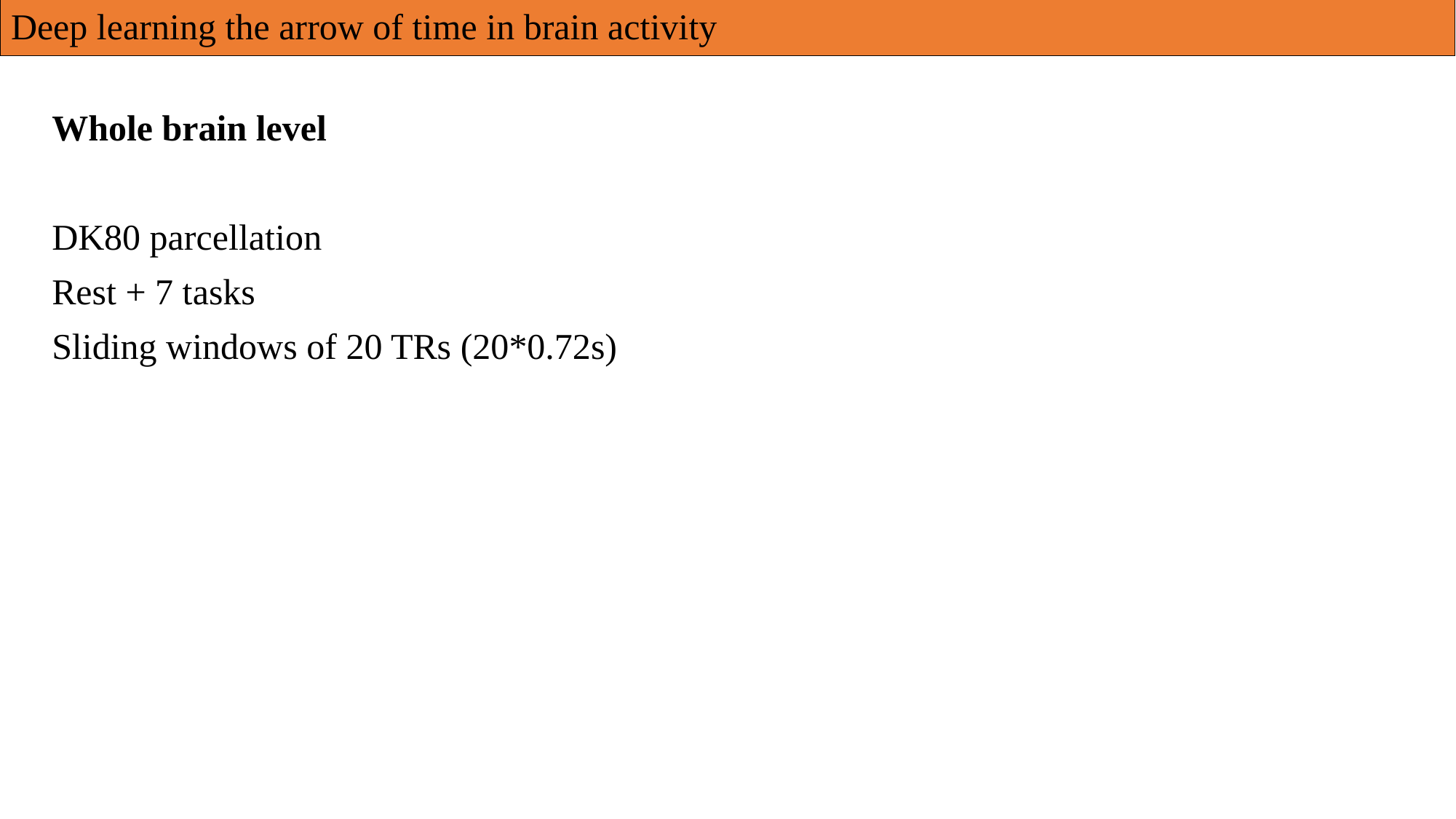

Deep learning the arrow of time in brain activity
Whole brain level

DK80 parcellation
Rest + 7 tasks
Sliding windows of 20 TRs (20*0.72s)